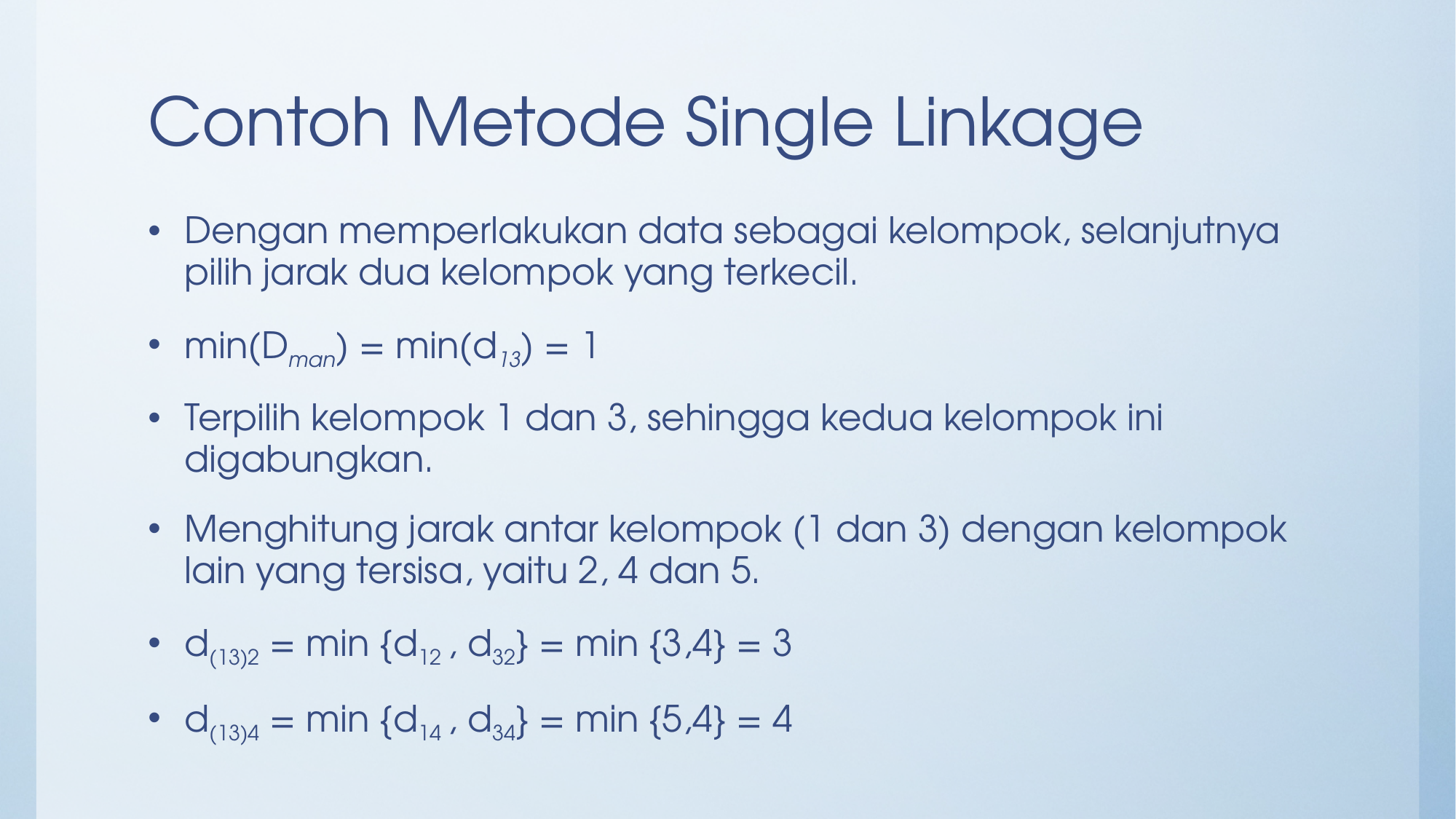

# Contoh Metode Single Linkage
Dengan memperlakukan data sebagai kelompok, selanjutnya pilih jarak dua kelompok yang terkecil.
min(Dman) = min(d13) = 1
Terpilih kelompok 1 dan 3, sehingga kedua kelompok ini digabungkan.
Menghitung jarak antar kelompok (1 dan 3) dengan kelompok lain yang tersisa, yaitu 2, 4 dan 5.
d(13)2 = min {d12 , d32} = min {3,4} = 3
d(13)4 = min {d14 , d34} = min {5,4} = 4